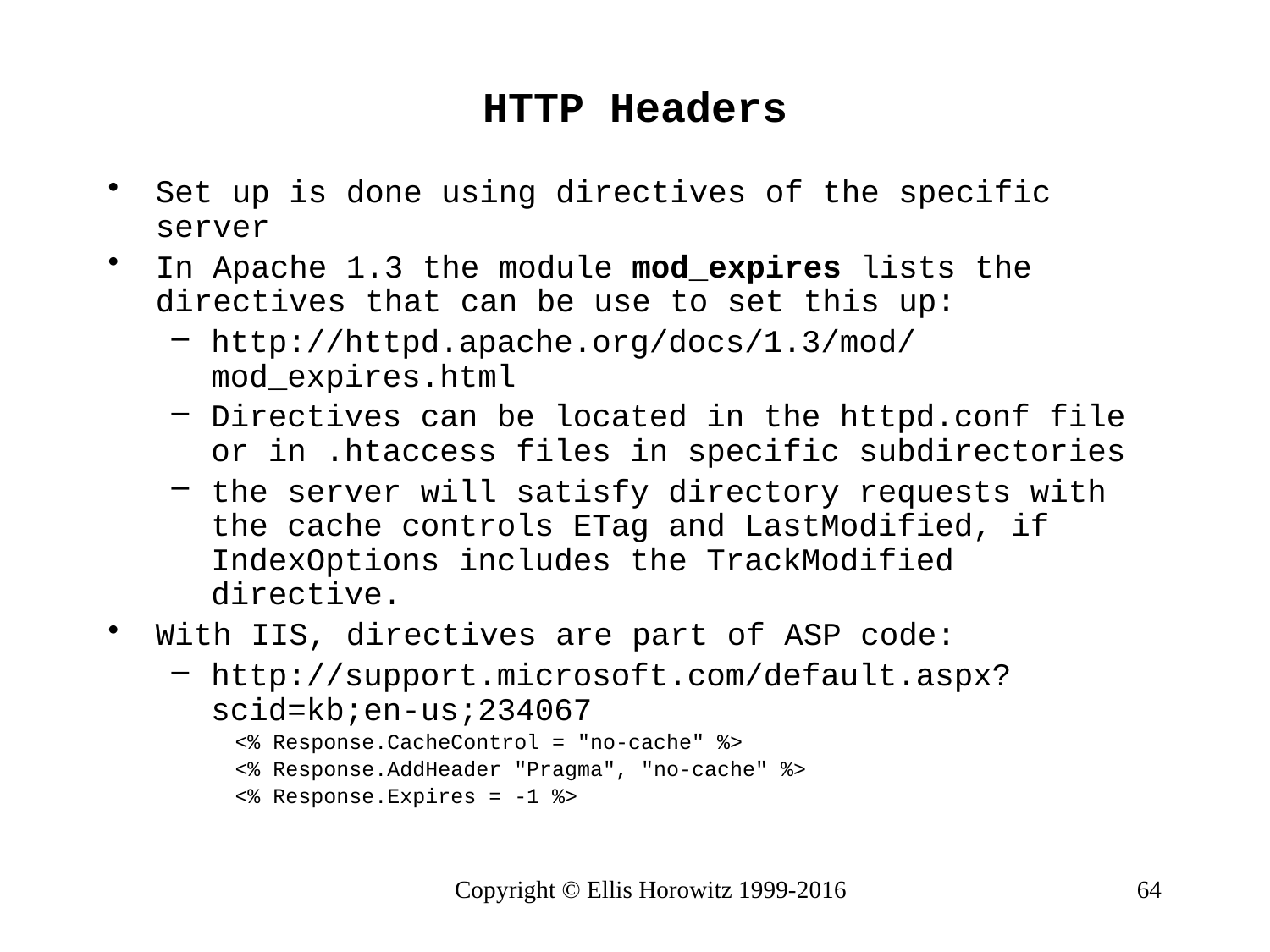

# HTTP Headers
Set up is done using directives of the specific server
In Apache 1.3 the module mod_expires lists the directives that can be use to set this up:
http://httpd.apache.org/docs/1.3/mod/mod_expires.html
Directives can be located in the httpd.conf file or in .htaccess files in specific subdirectories
the server will satisfy directory requests with the cache controls ETag and LastModified, if IndexOptions includes the TrackModified directive.
With IIS, directives are part of ASP code:
http://support.microsoft.com/default.aspx?scid=kb;en-us;234067
<% Response.CacheControl = "no-cache" %>
<% Response.AddHeader "Pragma", "no-cache" %>
<% Response.Expires = -1 %>
Copyright © Ellis Horowitz 1999-2016
64